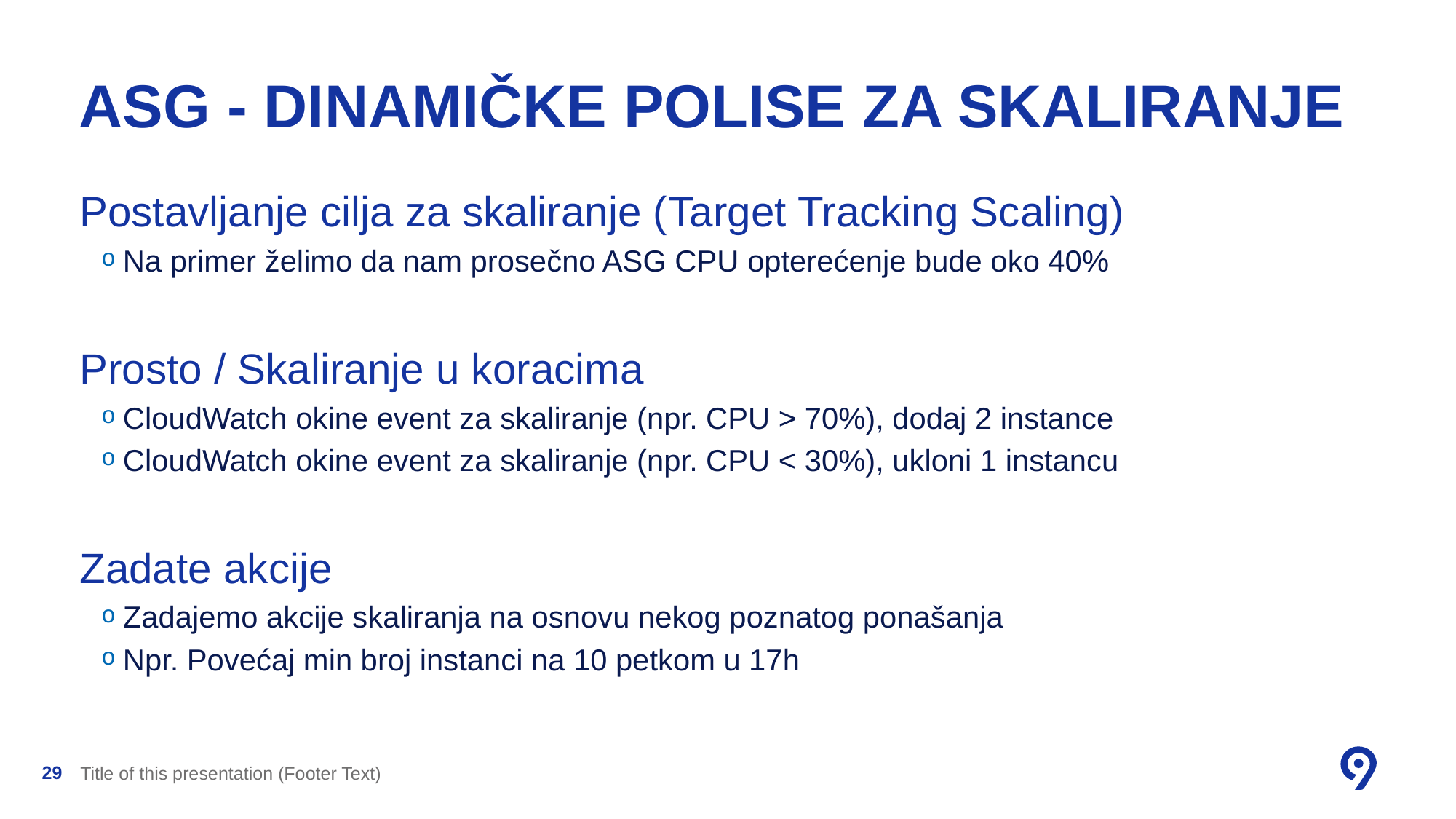

# ASG - Dinamičke polise za Skaliranje
Postavljanje cilja za skaliranje (Target Tracking Scaling)
Na primer želimo da nam prosečno ASG CPU opterećenje bude oko 40%

Prosto / Skaliranje u koracima
CloudWatch okine event za skaliranje (npr. CPU > 70%), dodaj 2 instance
CloudWatch okine event za skaliranje (npr. CPU < 30%), ukloni 1 instancu

Zadate akcije
Zadajemo akcije skaliranja na osnovu nekog poznatog ponašanja
Npr. Povećaj min broj instanci na 10 petkom u 17h
Title of this presentation (Footer Text)
29